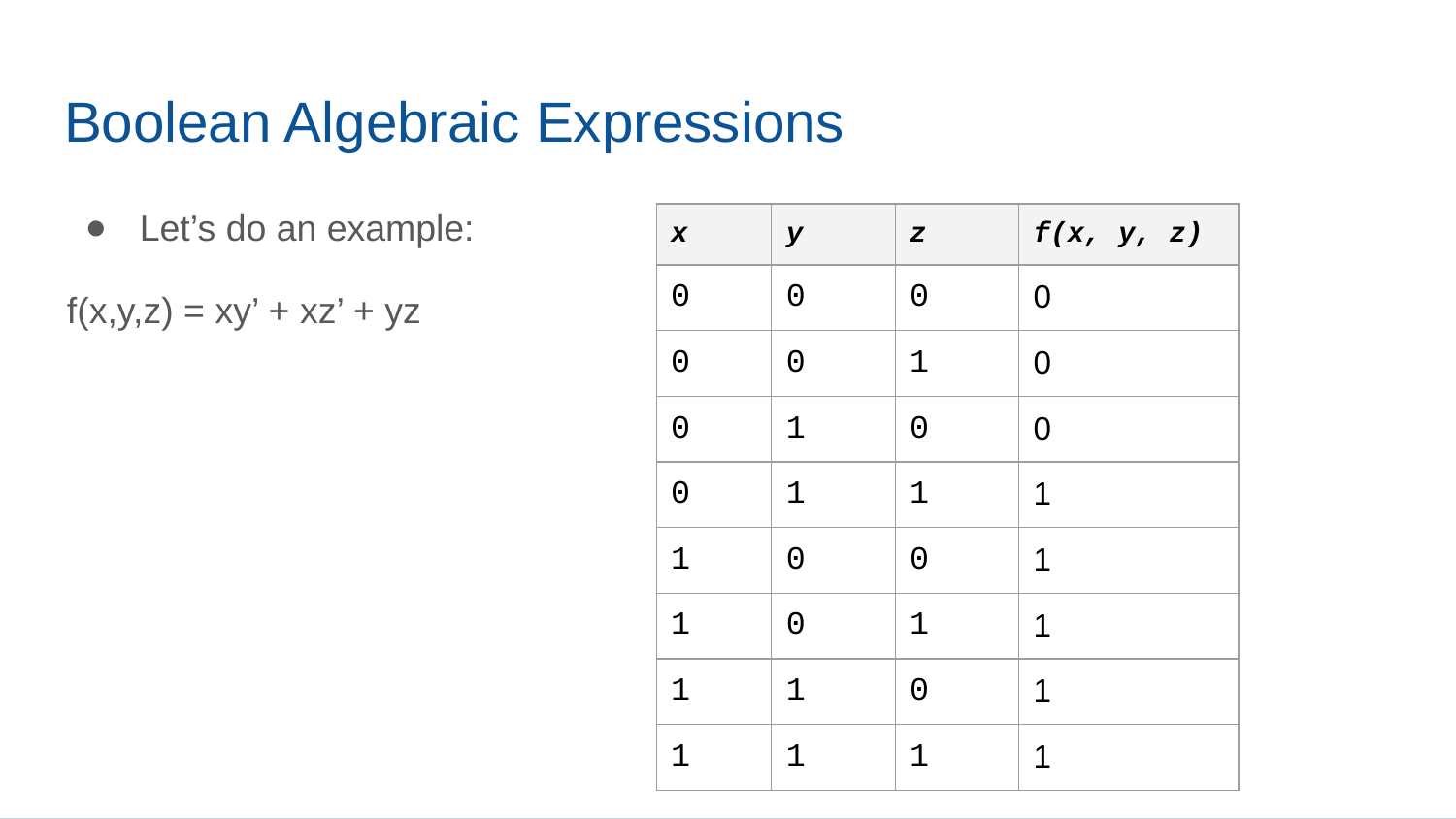

# Boolean Algebraic Expressions
Let’s do an example:
f(x,y,z) = xy’ + xz’ + yz

| x | y | z | f(x, y, z) |
| --- | --- | --- | --- |
| 0 | 0 | 0 | 0 |
| 0 | 0 | 1 | 0 |
| 0 | 1 | 0 | 0 |
| 0 | 1 | 1 | 1 |
| 1 | 0 | 0 | 1 |
| 1 | 0 | 1 | 1 |
| 1 | 1 | 0 | 1 |
| 1 | 1 | 1 | 1 |